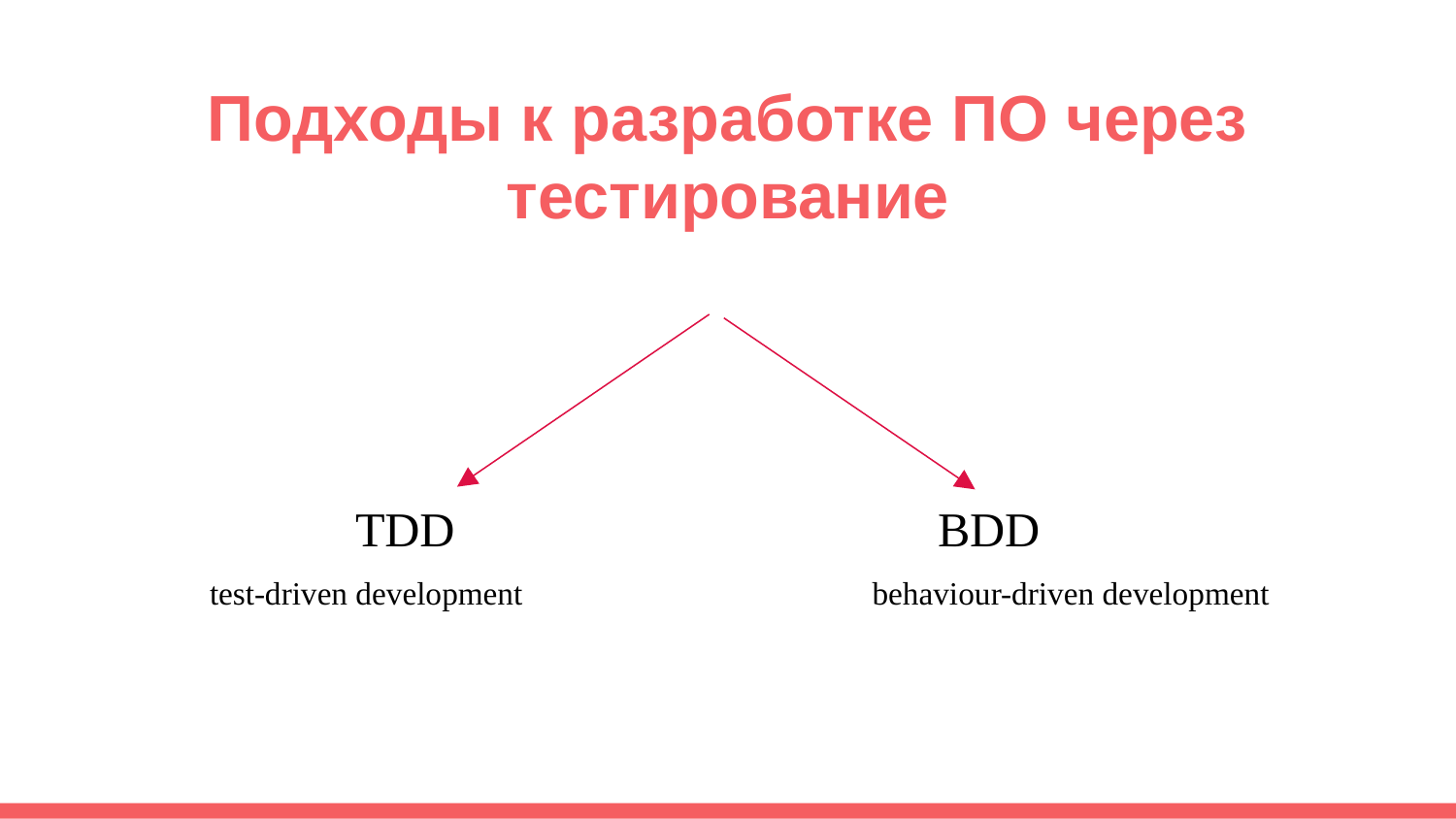

# Подходы к разработке ПО через тестирование

		TDD				BDD			    	test-driven development 		          behaviour-driven development